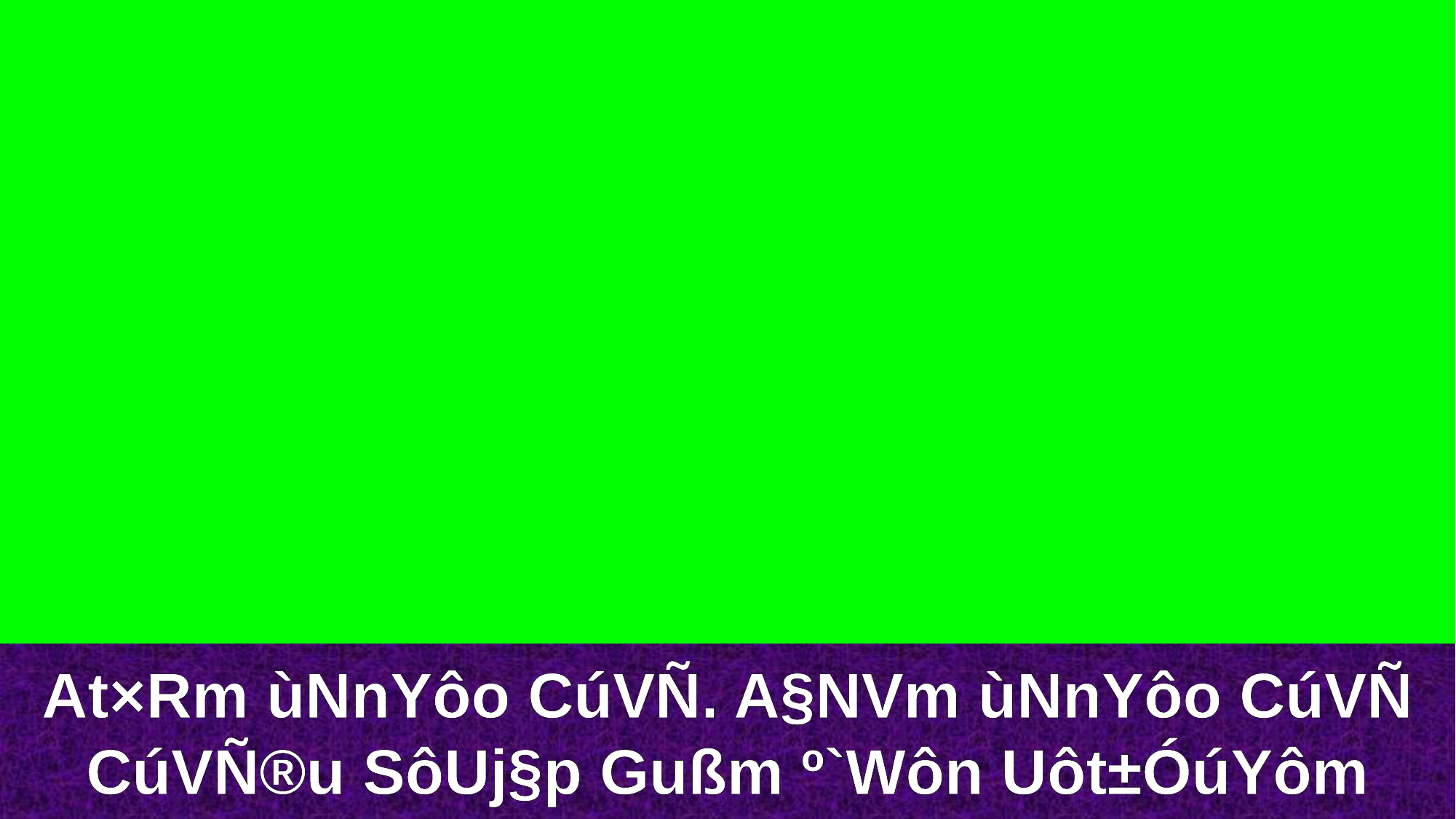

At×Rm ùNnYôo CúVÑ. A§NVm ùNnYôo CúVÑ CúVÑ®u SôUj§p Gußm º`Wôn Uôt±ÓúYôm